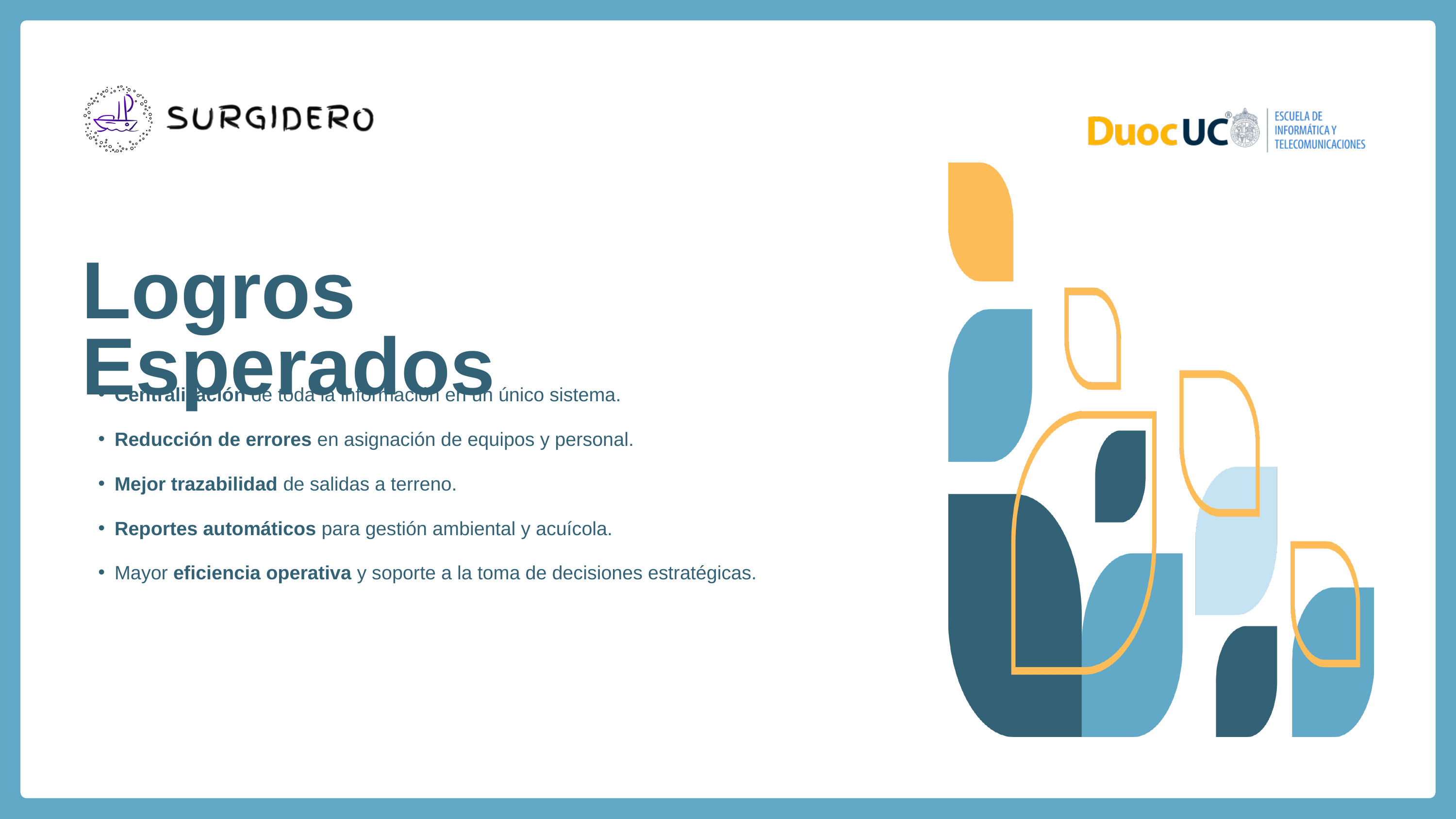

Logros Esperados
Centralización de toda la información en un único sistema.
Reducción de errores en asignación de equipos y personal.
Mejor trazabilidad de salidas a terreno.
Reportes automáticos para gestión ambiental y acuícola.
Mayor eficiencia operativa y soporte a la toma de decisiones estratégicas.